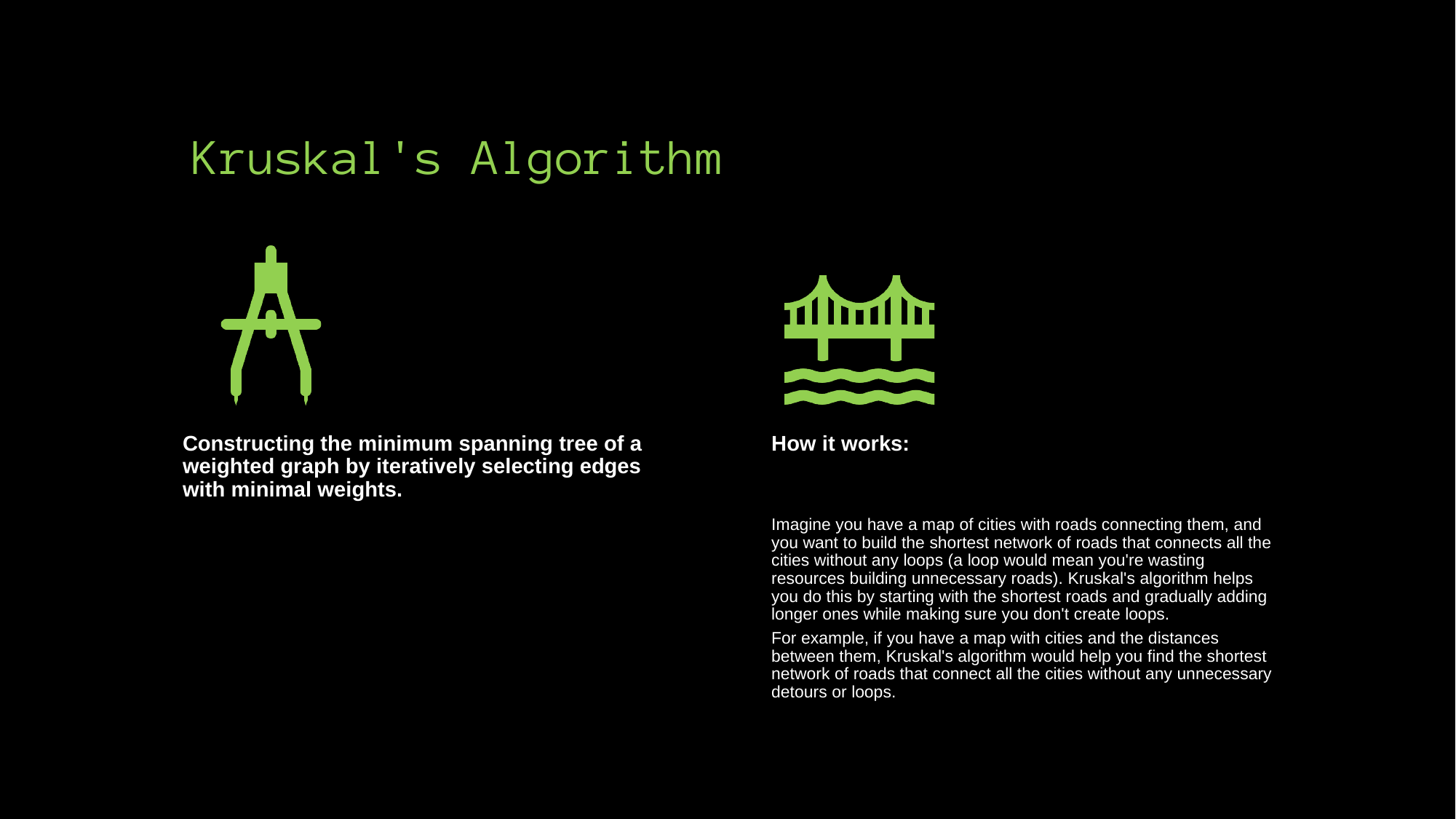

# Kruskal's Algorithm
Constructing the minimum spanning tree of a weighted graph by iteratively selecting edges with minimal weights.
How it works:
Imagine you have a map of cities with roads connecting them, and you want to build the shortest network of roads that connects all the cities without any loops (a loop would mean you're wasting resources building unnecessary roads). Kruskal's algorithm helps you do this by starting with the shortest roads and gradually adding longer ones while making sure you don't create loops.
For example, if you have a map with cities and the distances between them, Kruskal's algorithm would help you find the shortest network of roads that connect all the cities without any unnecessary detours or loops.